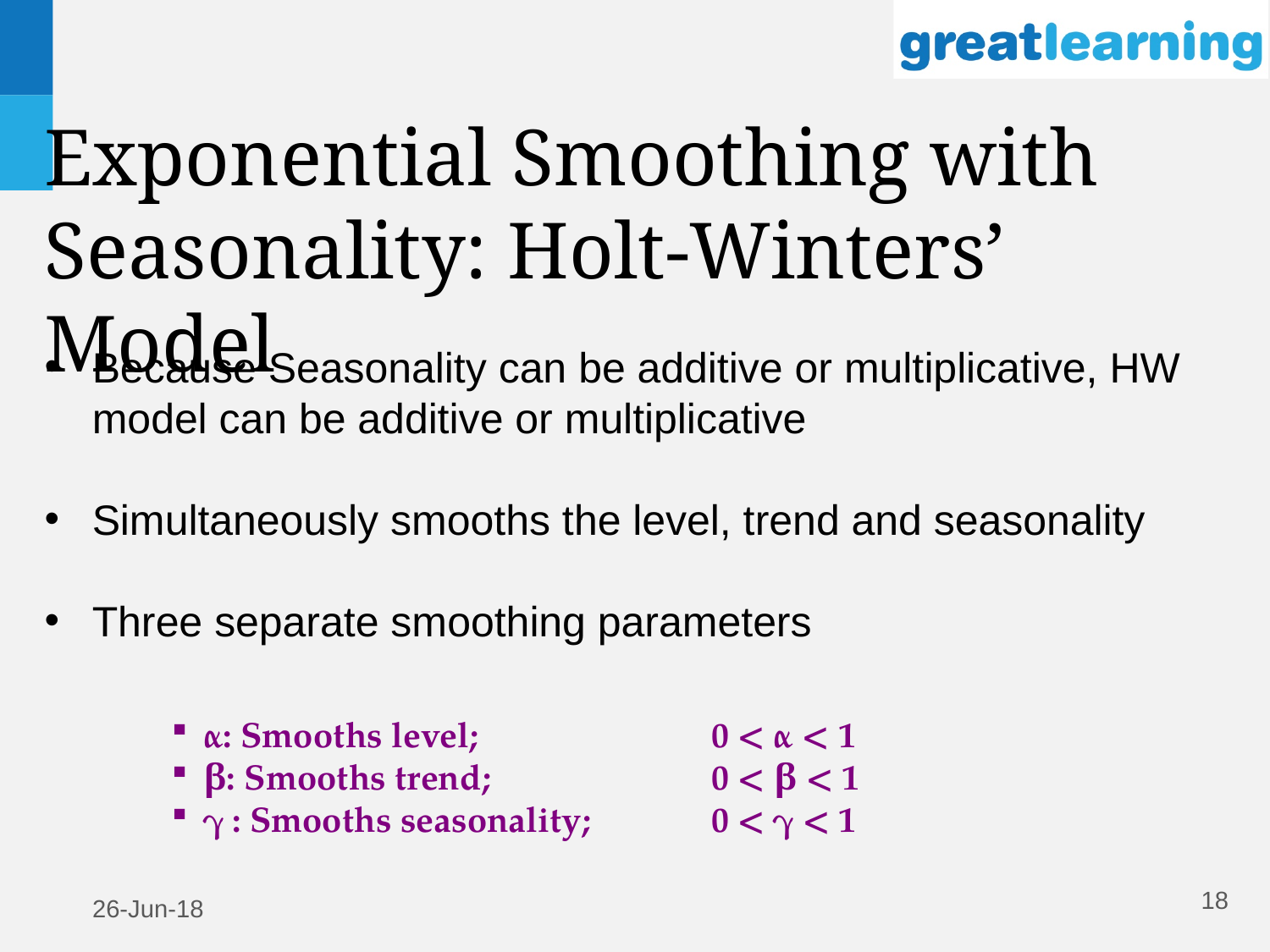

# Exponential Smoothing with Seasonality: Holt-Winters’ Model
Because Seasonality can be additive or multiplicative, HW model can be additive or multiplicative

Simultaneously smooths the level, trend and seasonality

Three separate smoothing parameters

α: Smooths level; 		0 < α < 1
β: Smooths trend; 		0 < β < 1
γ : Smooths seasonality; 	0 < γ < 1

18
26-Jun-18